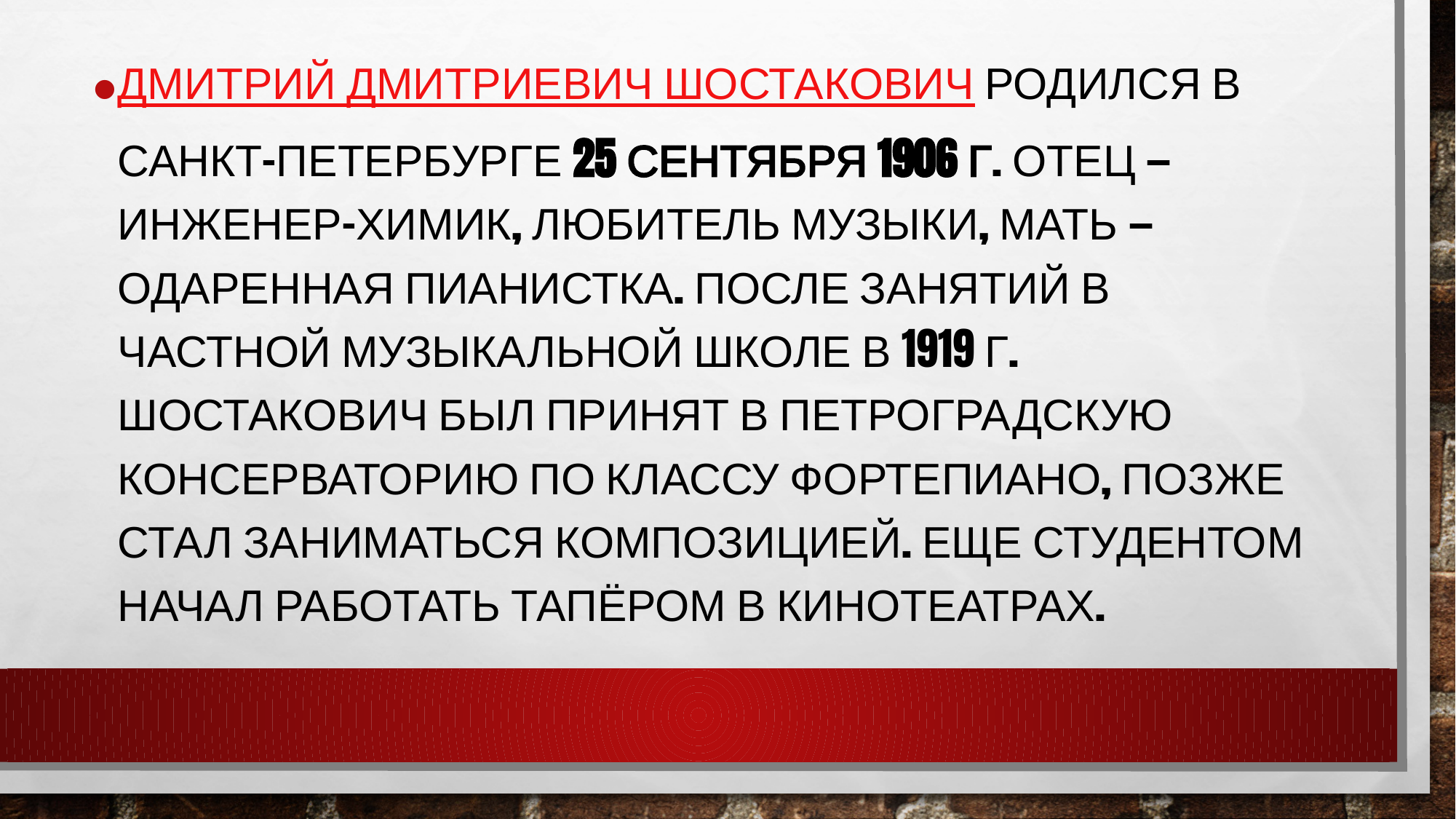

Дмитрий Дмитриевич Шостакович родился в Санкт-Петербурге 25 сентября 1906 г. Отец — инженер-химик, любитель музыки, мать — одаренная пианистка. После занятий в частной музыкальной школе в 1919 г. Шостакович был принят в Петроградскую консерваторию по классу фортепиано, позже стал заниматься композицией. Еще студентом начал работать тапёром в кинотеатрах.